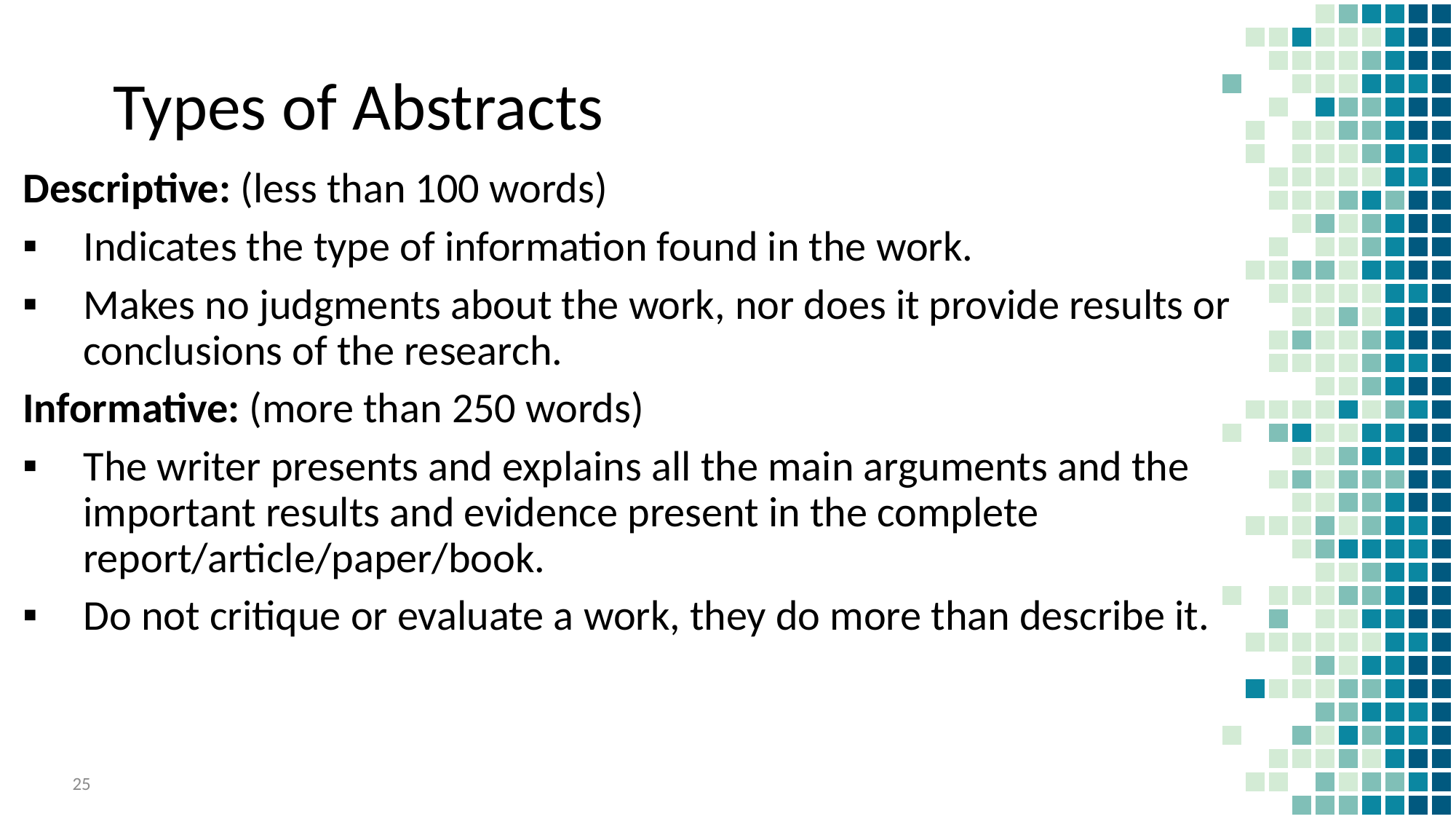

# Types of Abstracts
Descriptive: (less than 100 words)
Indicates the type of information found in the work.
Makes no judgments about the work, nor does it provide results or conclusions of the research.
Informative: (more than 250 words)
The writer presents and explains all the main arguments and the important results and evidence present in the complete report/article/paper/book.
Do not critique or evaluate a work, they do more than describe it.

25